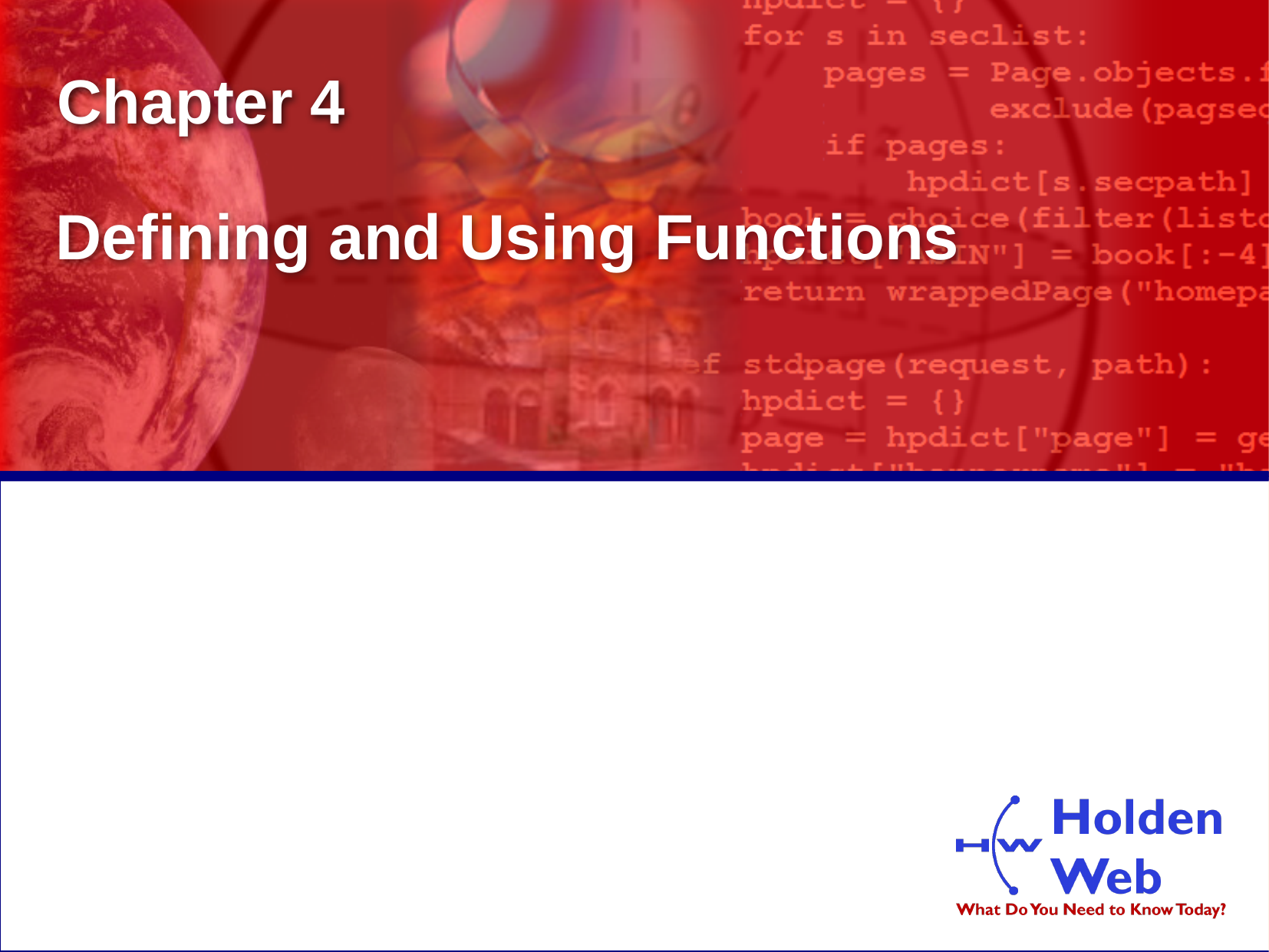

Chapter 4
# Defining and Using Functions